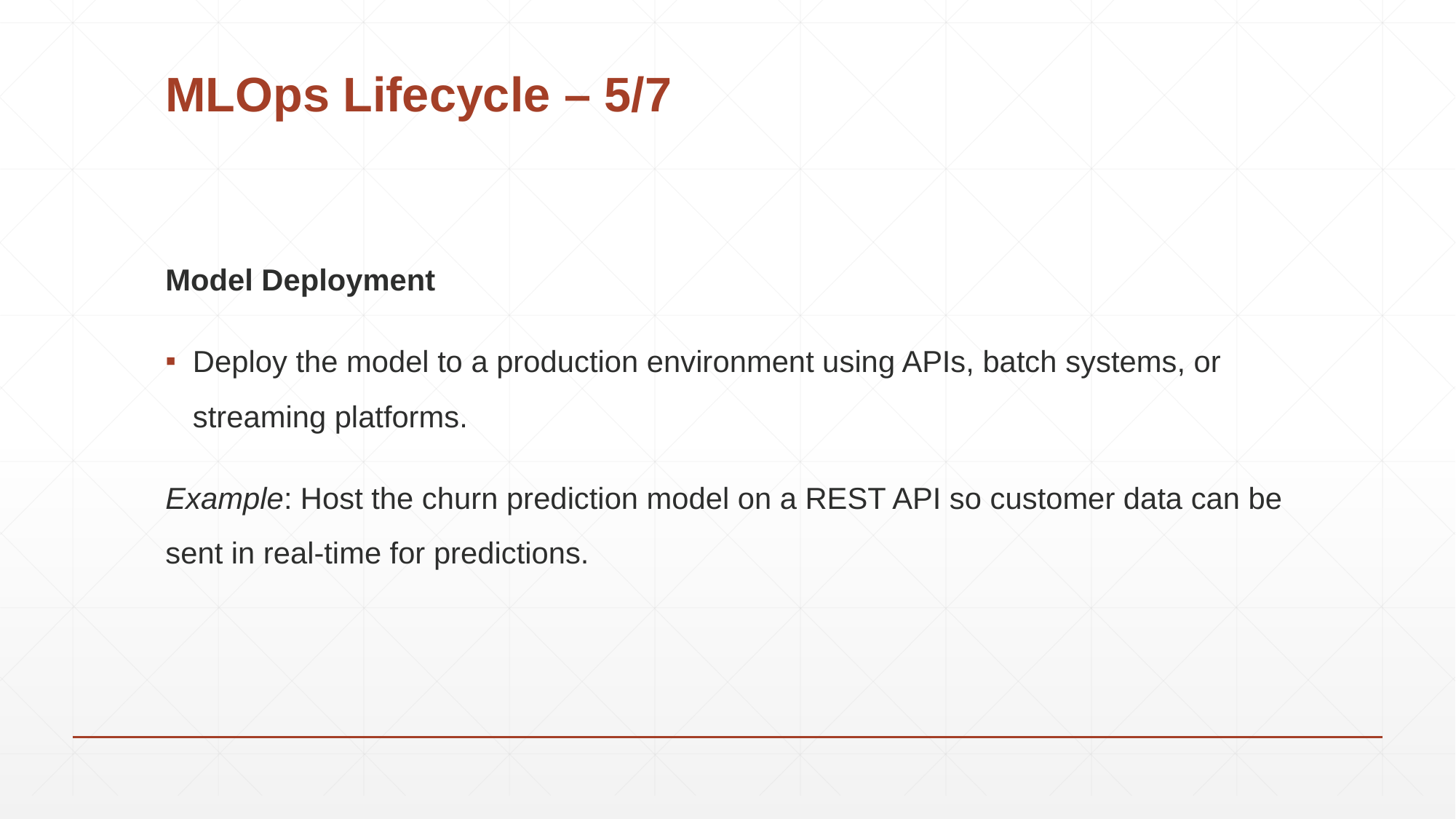

# MLOps Lifecycle – 5/7
Model Deployment
Deploy the model to a production environment using APIs, batch systems, or streaming platforms.
Example: Host the churn prediction model on a REST API so customer data can be sent in real-time for predictions.